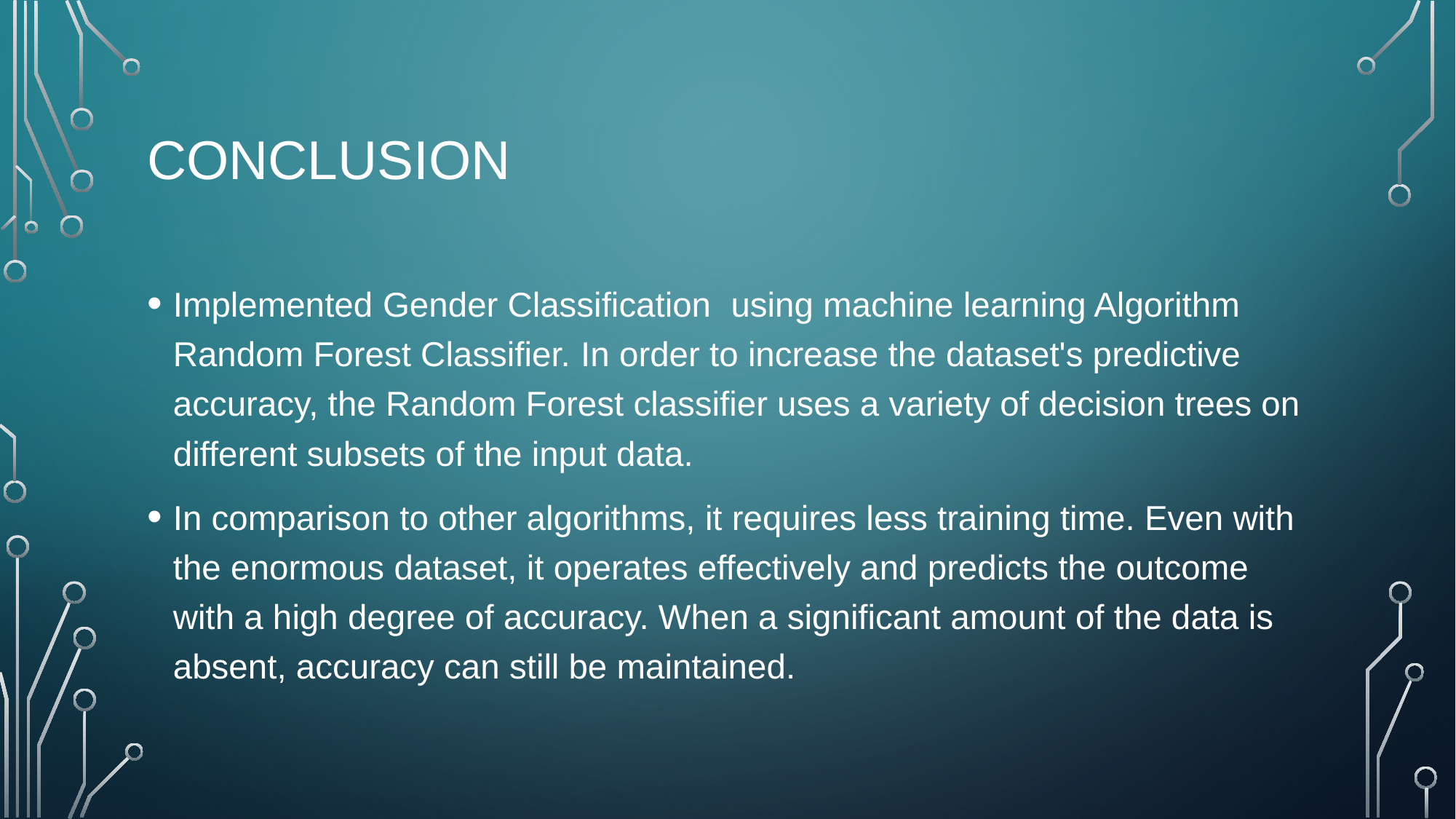

# CONCLUSION
Implemented Gender Classification  using machine learning Algorithm Random Forest Classifier. In order to increase the dataset's predictive accuracy, the Random Forest classifier uses a variety of decision trees on different subsets of the input data.
In comparison to other algorithms, it requires less training time. Even with the enormous dataset, it operates effectively and predicts the outcome with a high degree of accuracy. When a significant amount of the data is absent, accuracy can still be maintained.